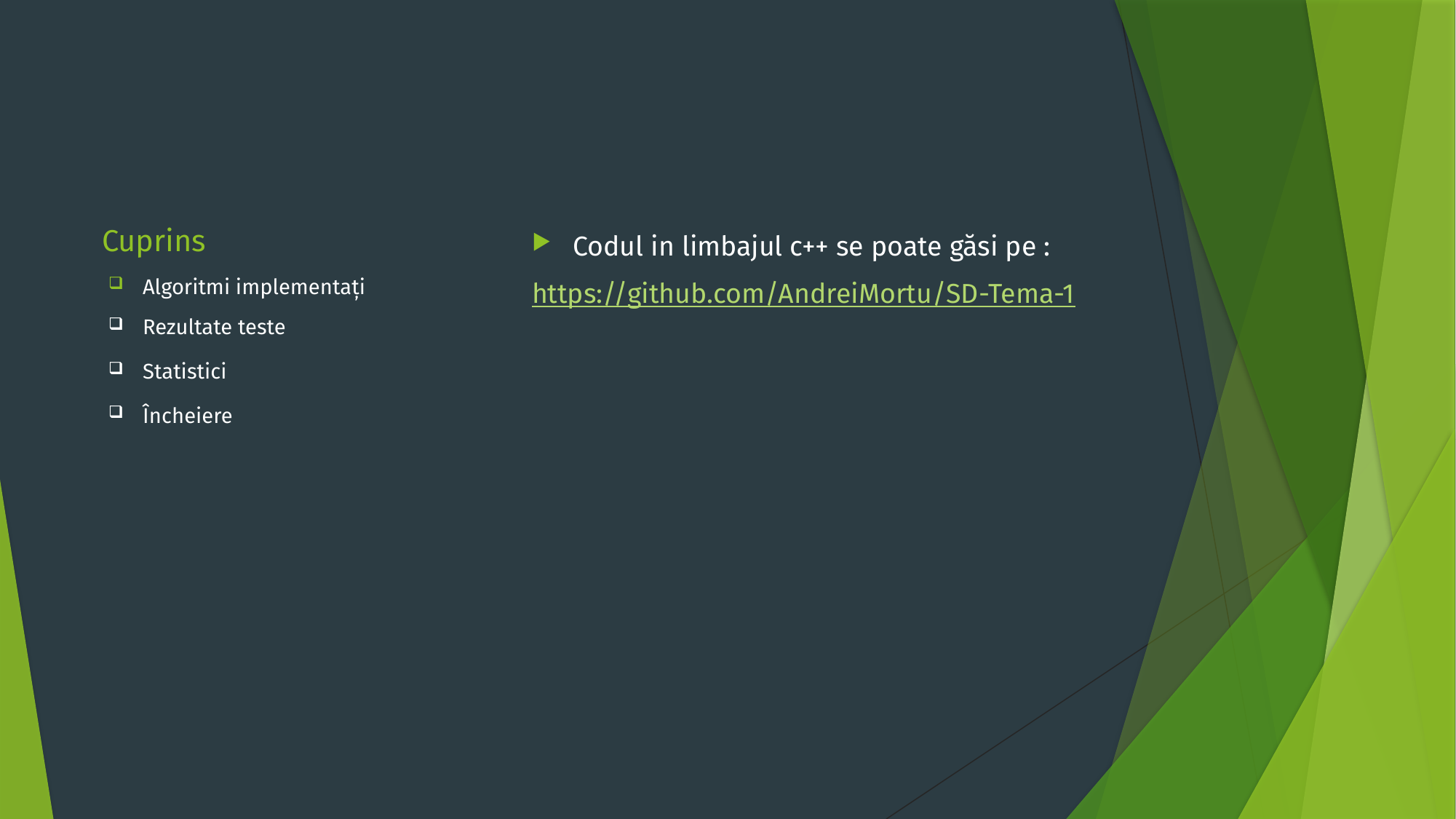

# Cuprins
Codul in limbajul c++ se poate găsi pe :
https://github.com/AndreiMortu/SD-Tema-1

Algoritmi implementați
Rezultate teste
Statistici
Încheiere